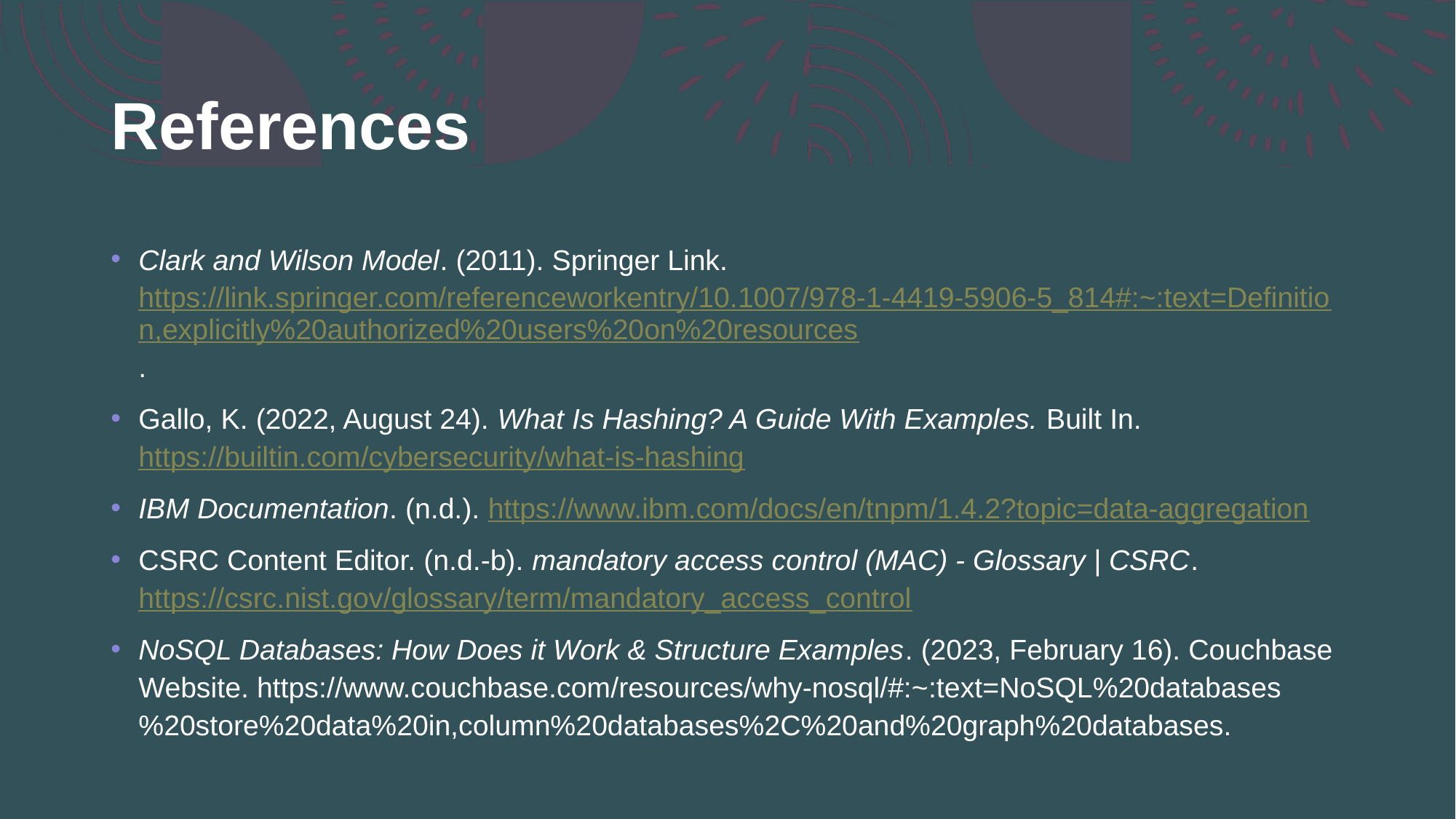

# References
Clark and Wilson Model. (2011). Springer Link. https://link.springer.com/referenceworkentry/10.1007/978-1-4419-5906-5_814#:~:text=Definition,explicitly%20authorized%20users%20on%20resources.
Gallo, K. (2022, August 24). What Is Hashing? A Guide With Examples. Built In. https://builtin.com/cybersecurity/what-is-hashing
IBM Documentation. (n.d.). https://www.ibm.com/docs/en/tnpm/1.4.2?topic=data-aggregation
CSRC Content Editor. (n.d.-b). mandatory access control (MAC) - Glossary | CSRC. https://csrc.nist.gov/glossary/term/mandatory_access_control
NoSQL Databases: How Does it Work & Structure Examples. (2023, February 16). Couchbase Website. https://www.couchbase.com/resources/why-nosql/#:~:text=NoSQL%20databases%20store%20data%20in,column%20databases%2C%20and%20graph%20databases.